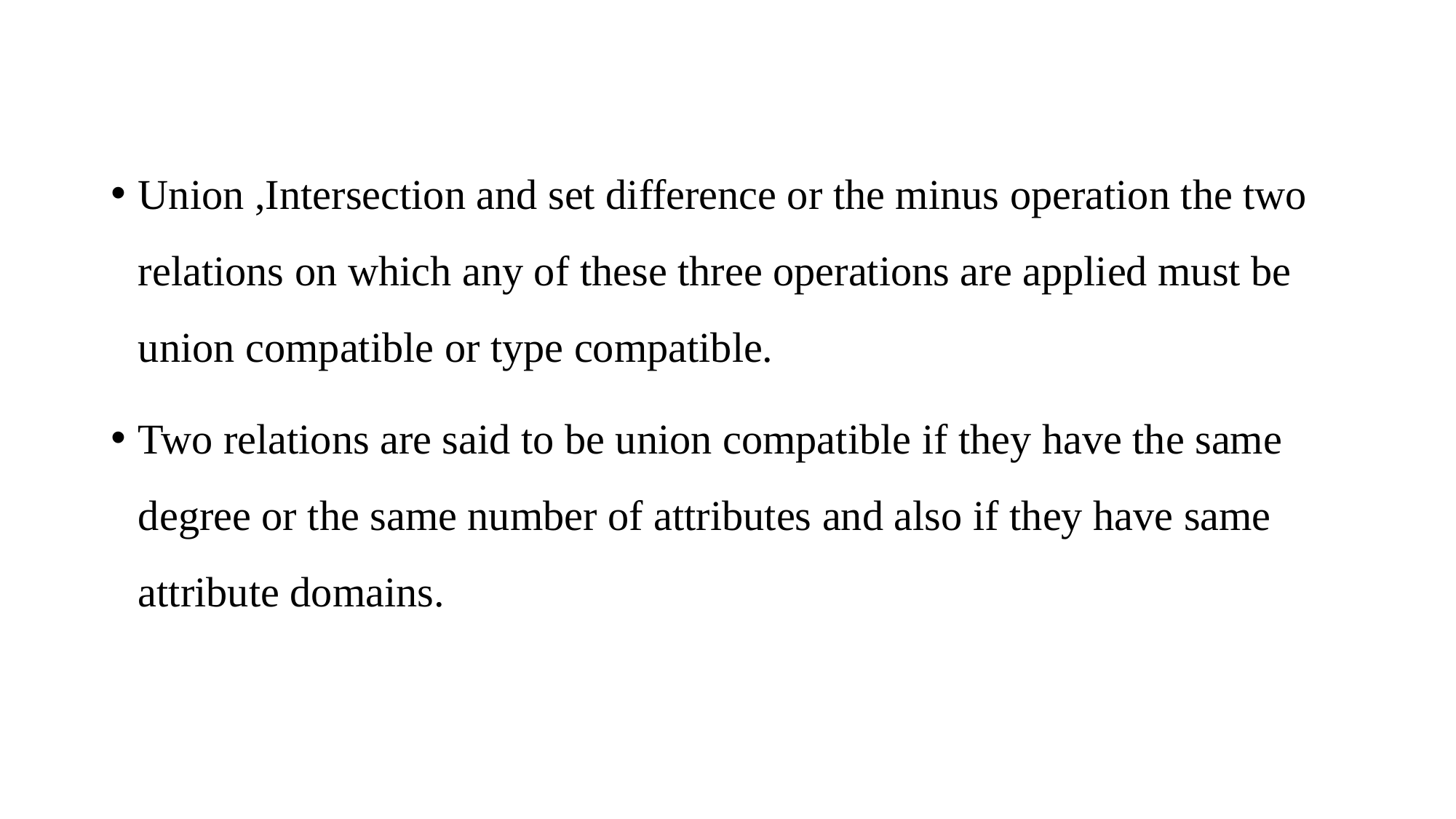

Union ,Intersection and set difference or the minus operation the two relations on which any of these three operations are applied must be union compatible or type compatible.
Two relations are said to be union compatible if they have the same degree or the same number of attributes and also if they have same attribute domains.